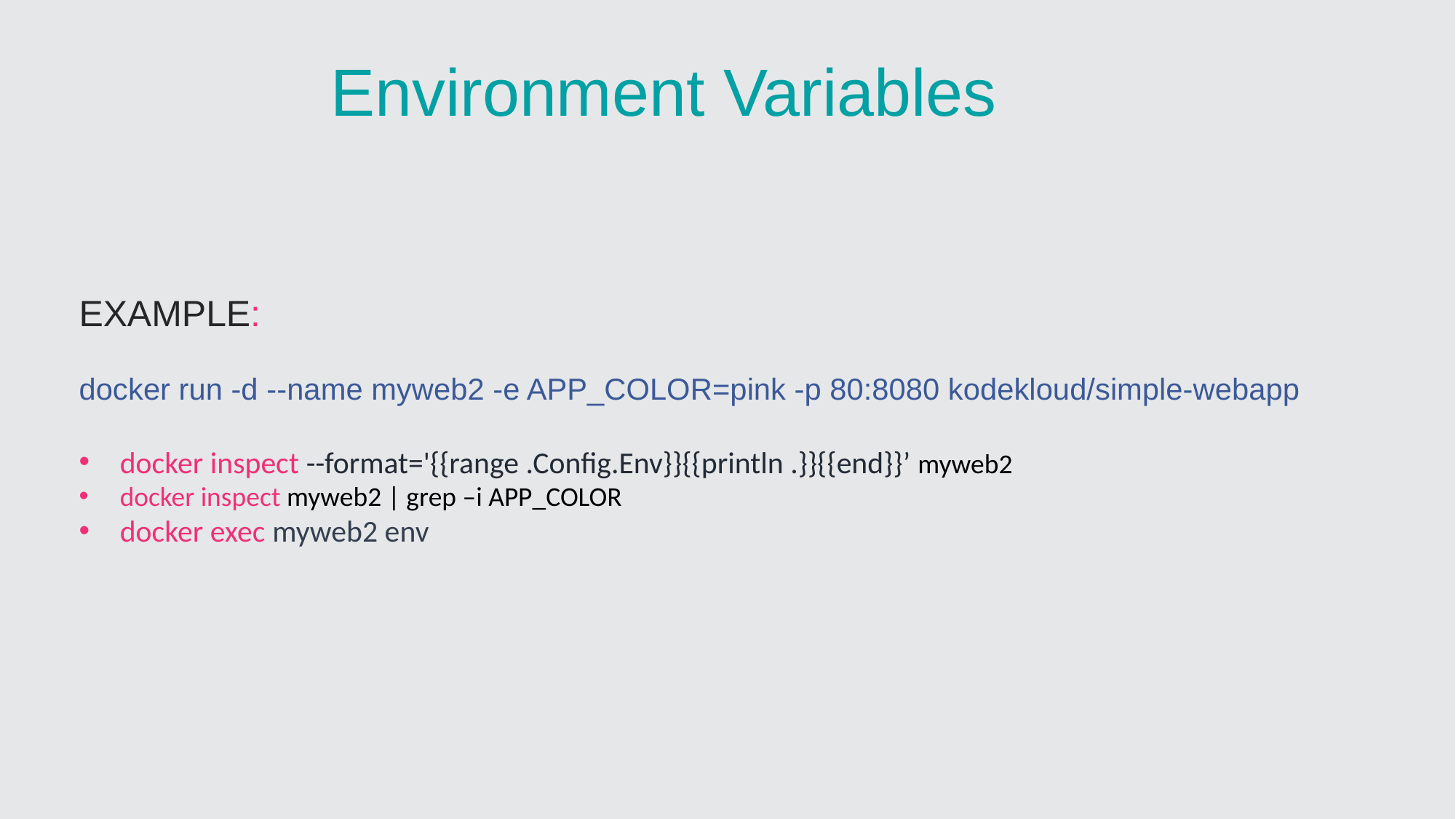

Environment Variables
EXAMPLE:

docker run -d --name myweb2 -e APP_COLOR=pink -p 80:8080 kodekloud/simple-webapp

docker inspect --format='{{range .Config.Env}}{{println .}}{{end}}’ myweb2
docker inspect myweb2 | grep –i APP_COLOR
docker exec myweb2 env